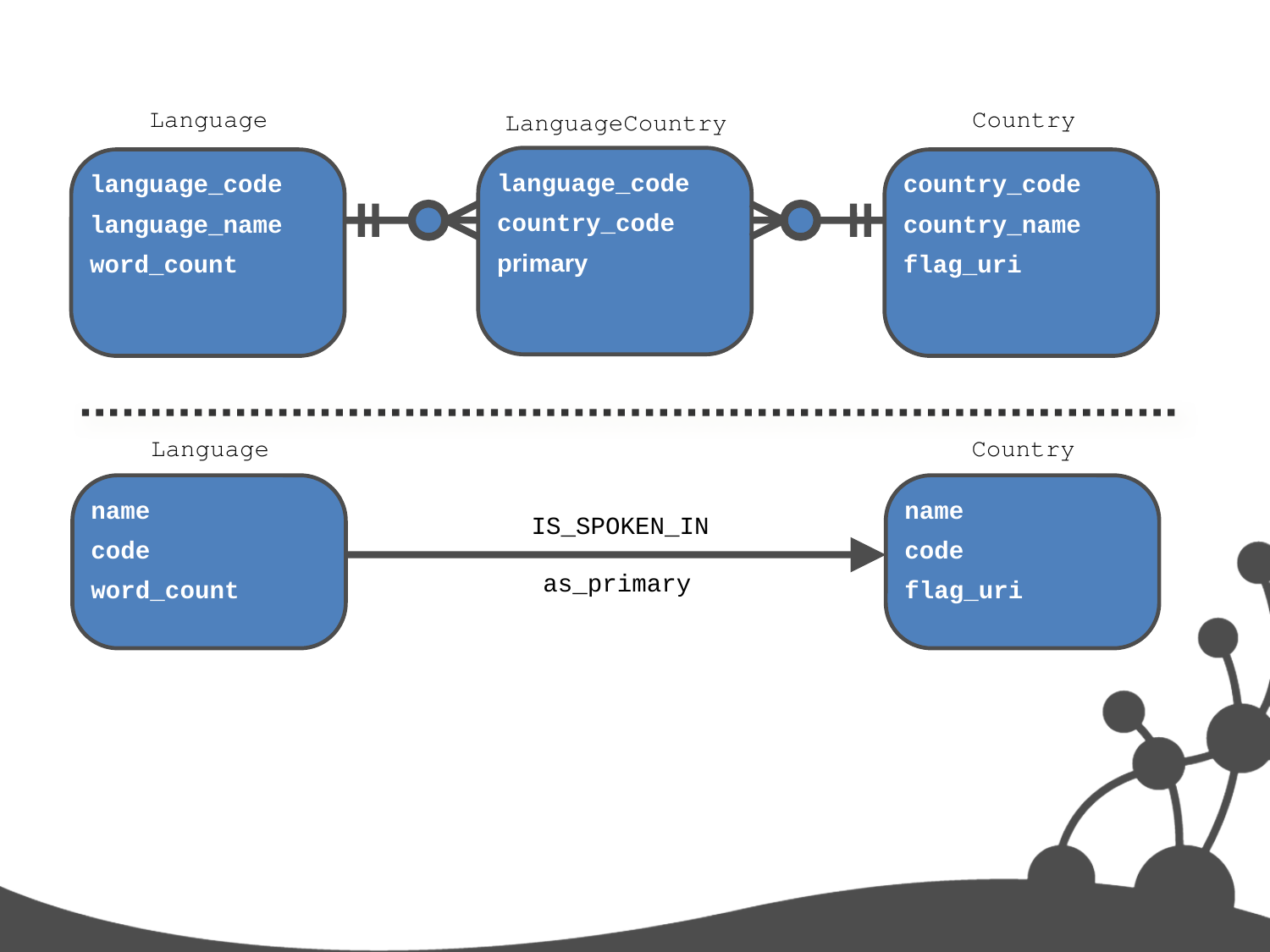

Language
Country
LanguageCountry

language_code
country_code
primary
language_code
language_name
word_count
country_code
country_name
flag_uri

Language
Country

name
code
word_count
name
code
flag_uri
IS_SPOKEN_IN

as_primary
33
33